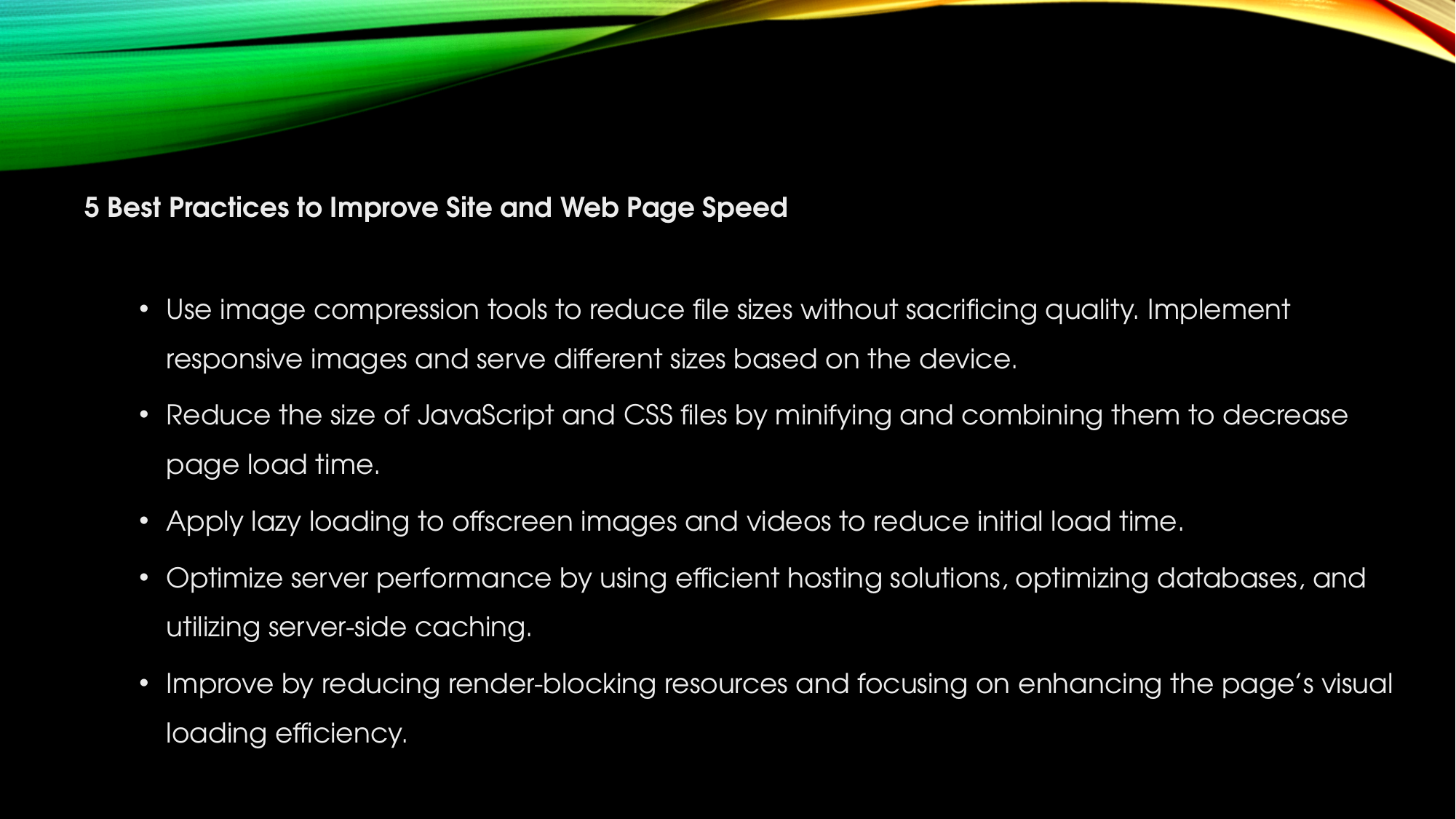

5 Best Practices to Improve Site and Web Page Speed

Use image compression tools to reduce file sizes without sacrificing quality. Implement responsive images and serve different sizes based on the device.
Reduce the size of JavaScript and CSS files by minifying and combining them to decrease page load time.
Apply lazy loading to offscreen images and videos to reduce initial load time.
Optimize server performance by using efficient hosting solutions, optimizing databases, and utilizing server-side caching.
Improve by reducing render-blocking resources and focusing on enhancing the page’s visual loading efficiency.